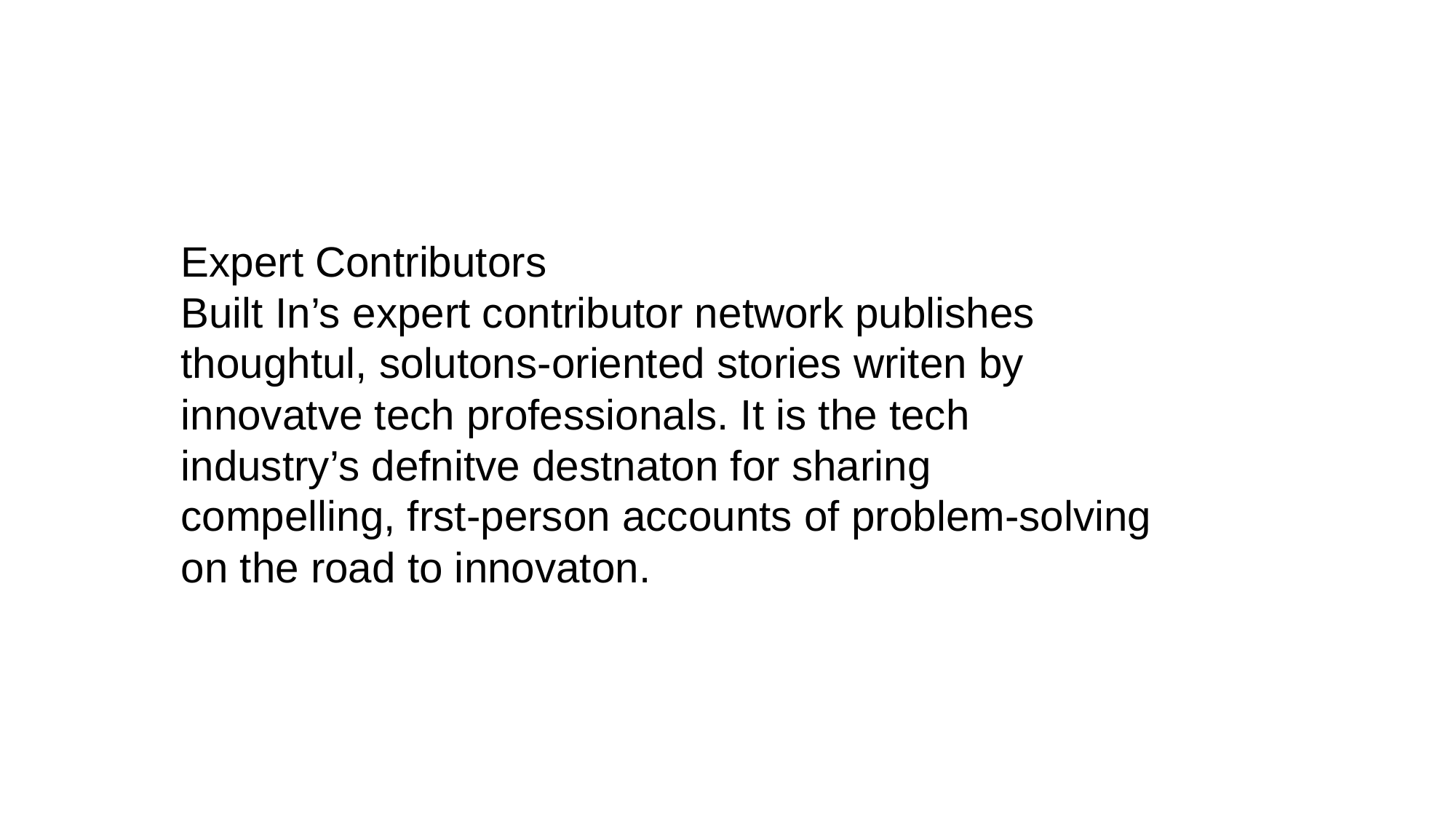

Expert Contributors
Built In’s expert contributor network publishes thoughtul, solutons-oriented stories writen by
innovatve tech professionals. It is the tech industry’s defnitve destnaton for sharing compelling, frst-person accounts of problem-solving on the road to innovaton.